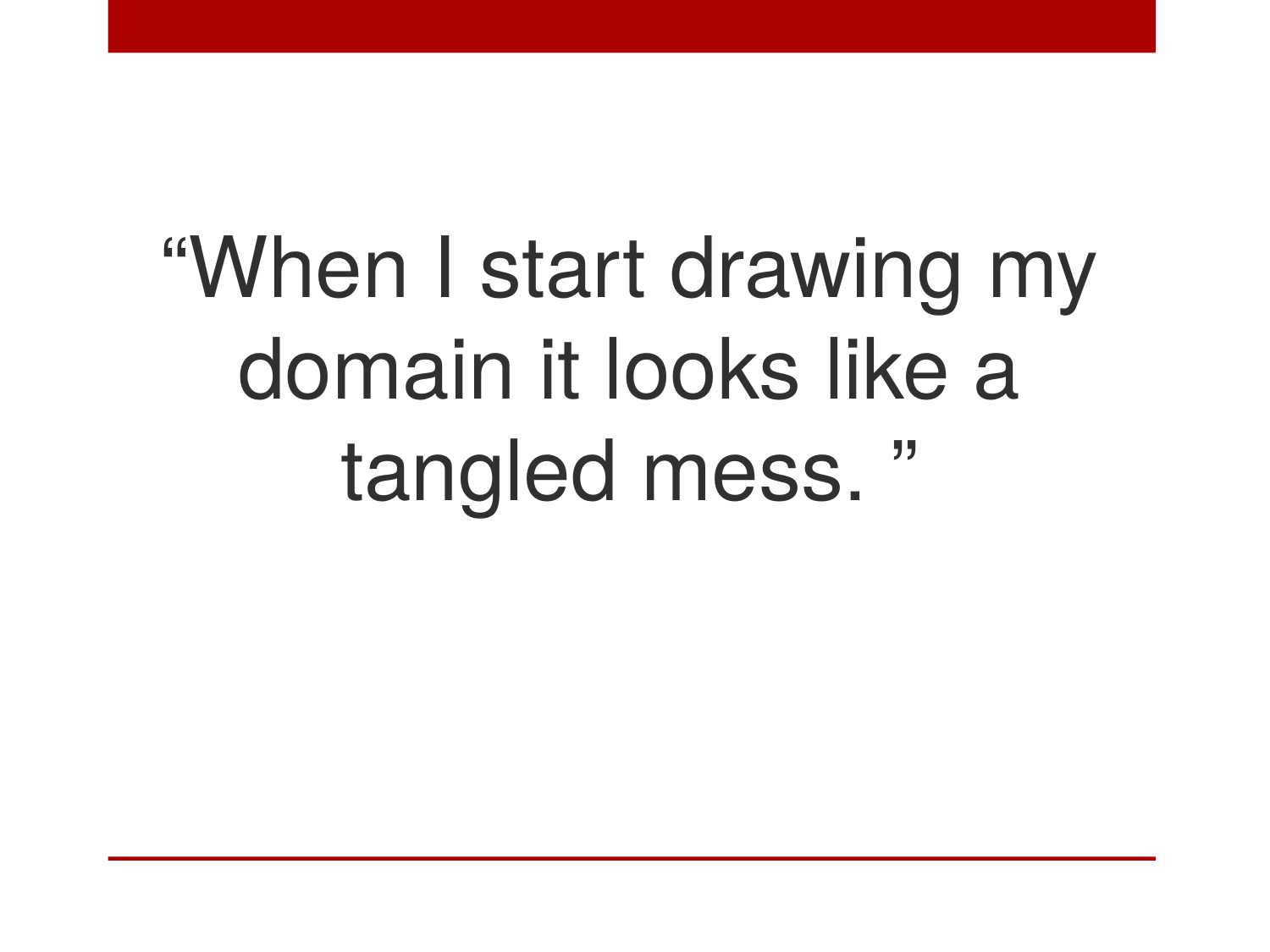

“When I start drawing my domain it looks like a tangled mess. ”